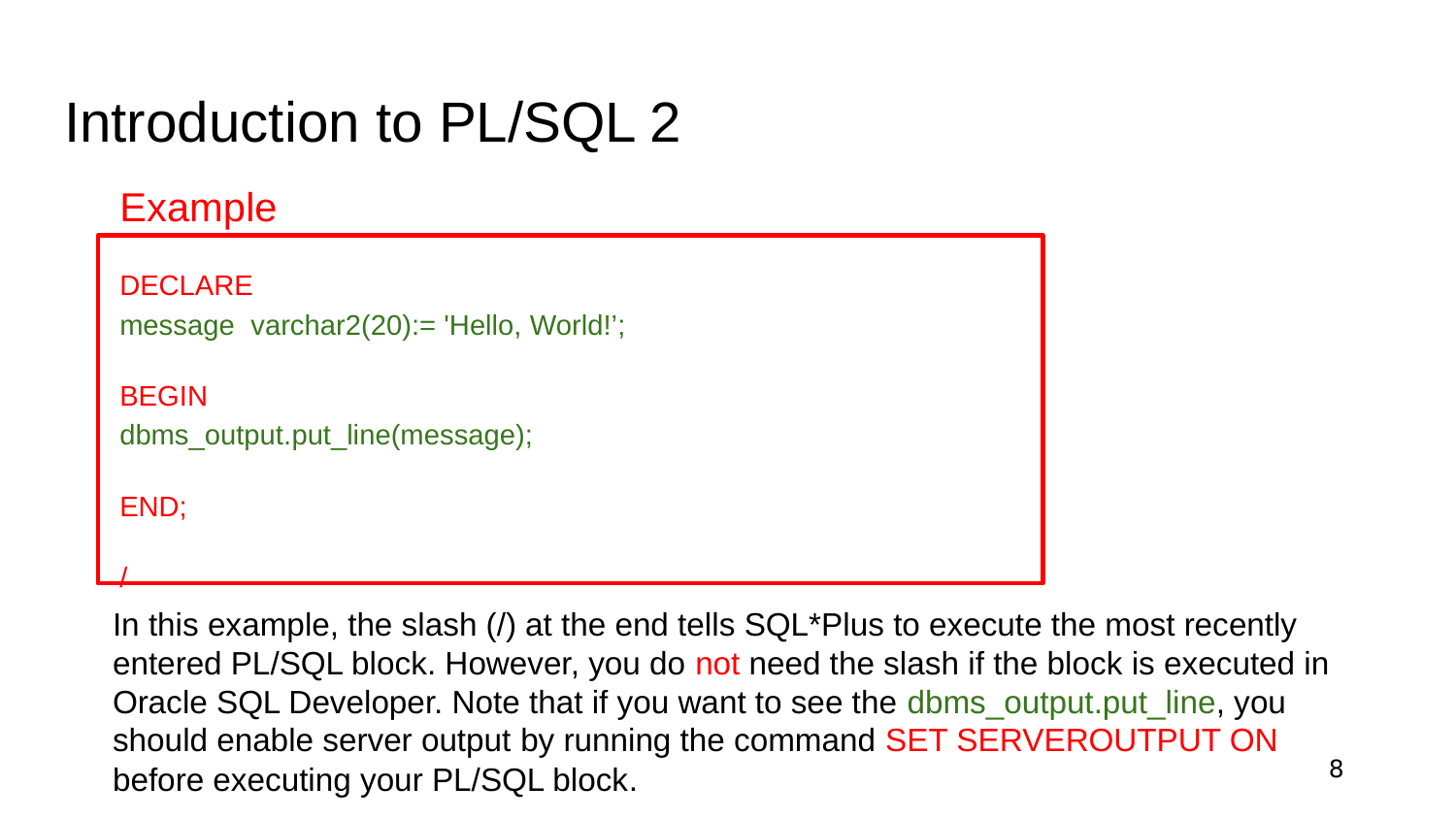

# Introduction to PL/SQL 2
Example
DECLARE
message  varchar2(20):= 'Hello, World!’;
BEGIN
dbms_output.put_line(message);
END;
/

In this example, the slash (/) at the end tells SQL*Plus to execute the most recently entered PL/SQL block. However, you do not need the slash if the block is executed in Oracle SQL Developer. Note that if you want to see the dbms_output.put_line, you should enable server output by running the command SET SERVEROUTPUT ON before executing your PL/SQL block.
8